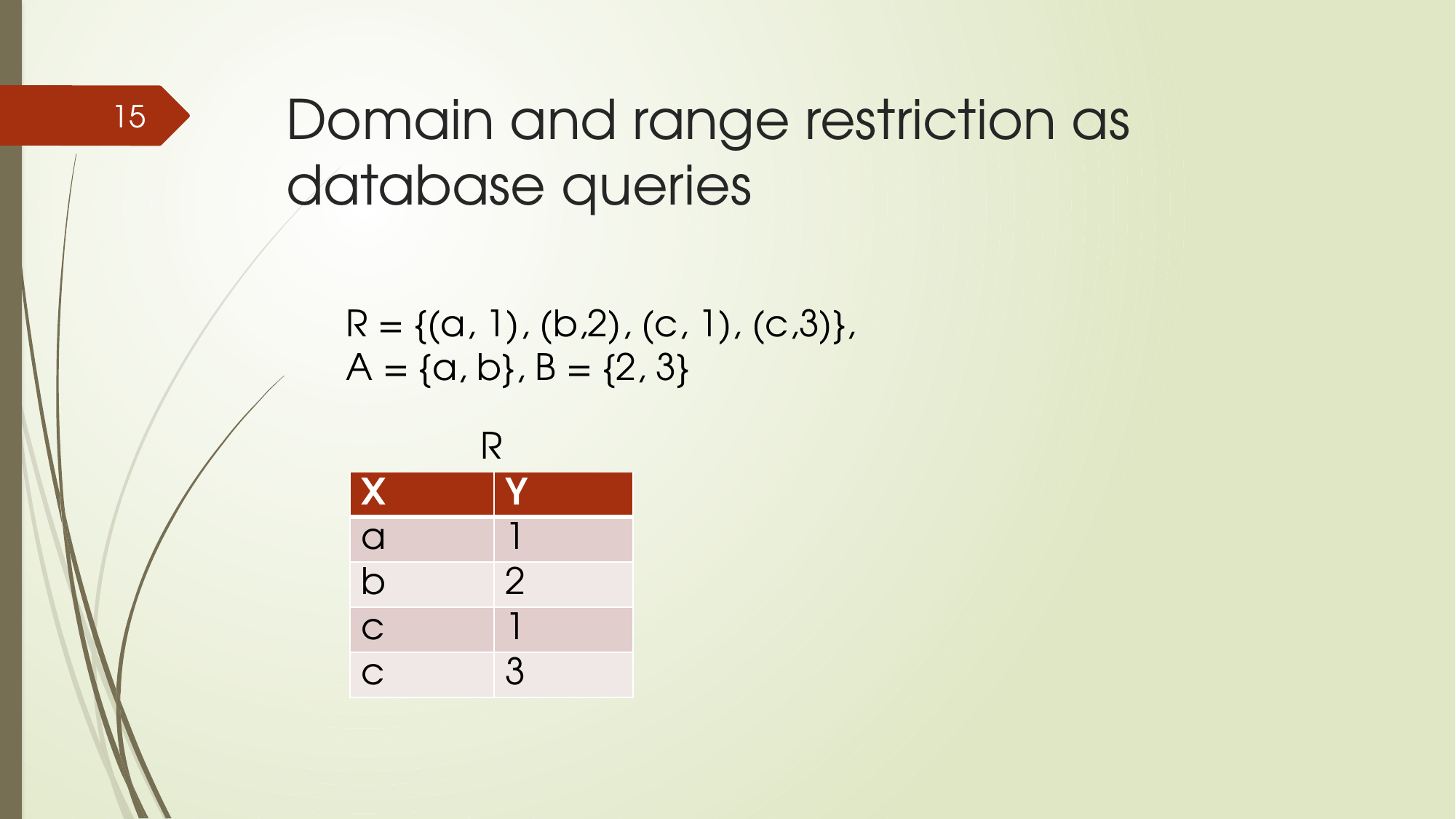

# Domain and range restriction as database queries
15
R = {(a, 1), (b,2), (c, 1), (c,3)},
A = {a, b}, B = {2, 3}
R
| X | Y |
| --- | --- |
| a | 1 |
| b | 2 |
| c | 1 |
| c | 3 |